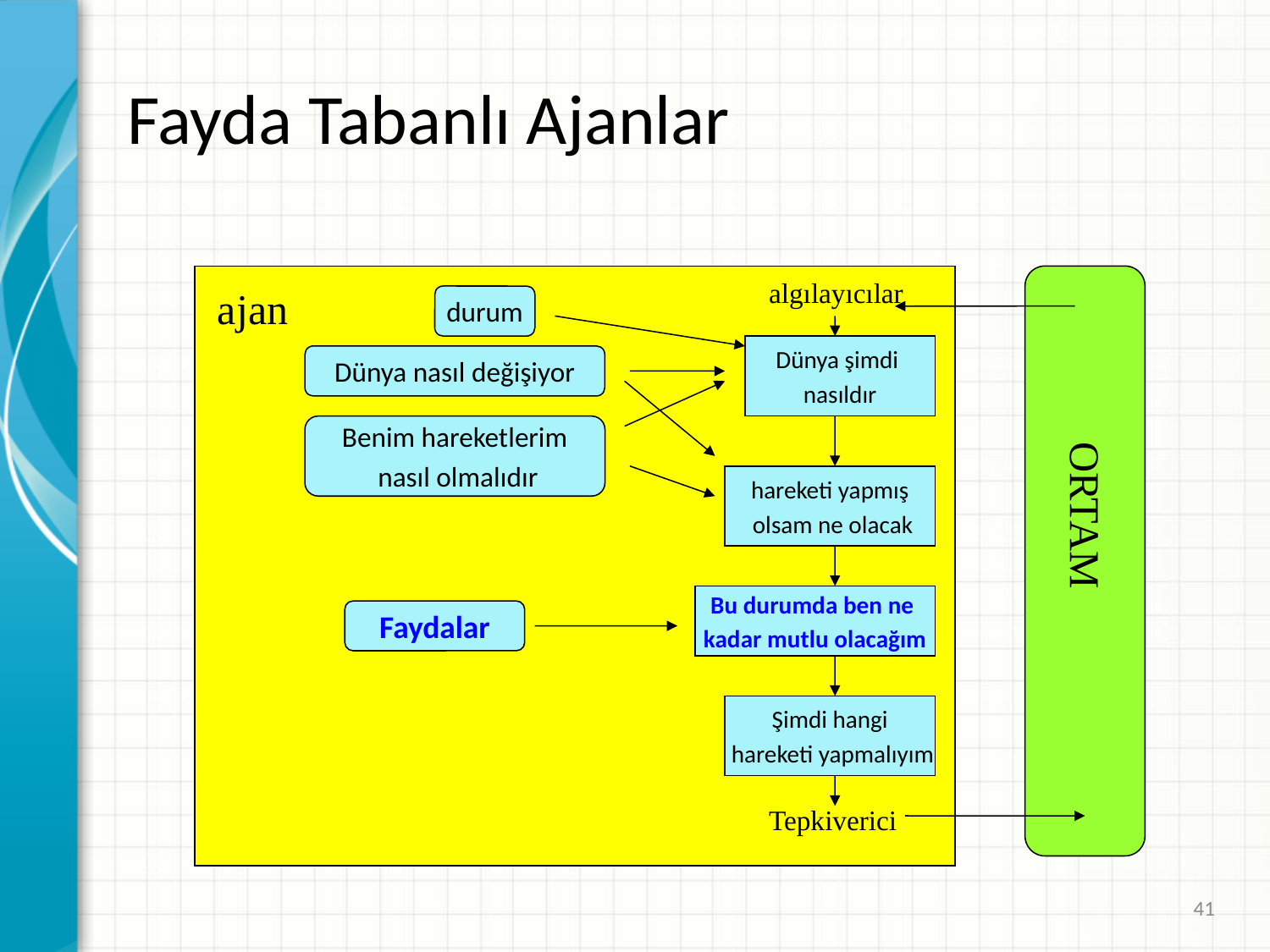

# Fayda Tabanlı Ajanlar

algılayıcılar
ajan
durum

Dünya şimdi
nasıldır
Dünya nasıl değişiyor

Benim hareketlerim
 nasıl olmalıdır

hareketi yapmış
 olsam ne olacak
ORTAM

Bu durumda ben ne
kadar mutlu olacağım
Faydalar

Şimdi hangi
 hareketi yapmalıyım

Tepkiverici

41